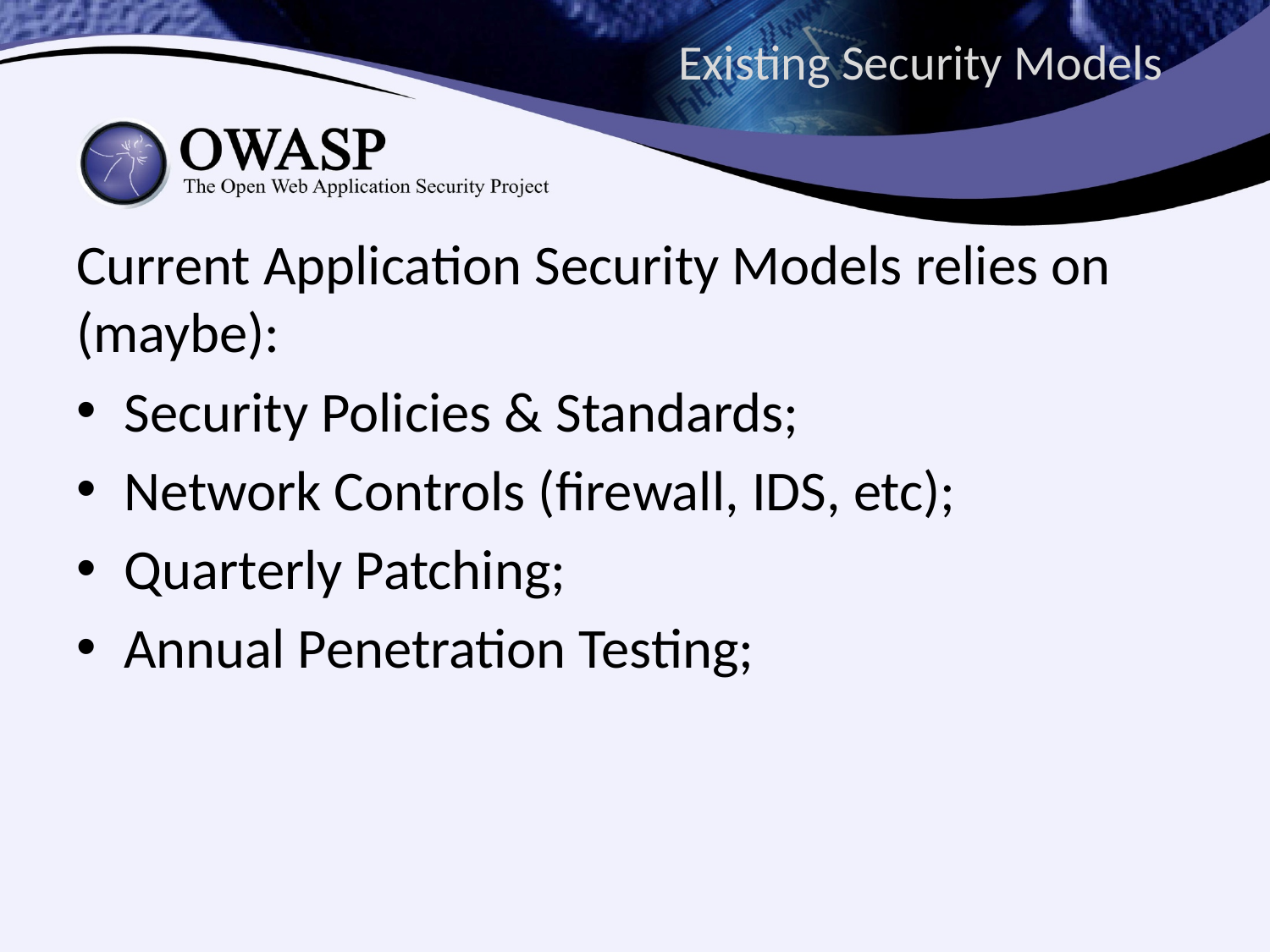

# Existing Security Models
Current Application Security Models relies on (maybe):
Security Policies & Standards;
Network Controls (firewall, IDS, etc);
Quarterly Patching;
Annual Penetration Testing;